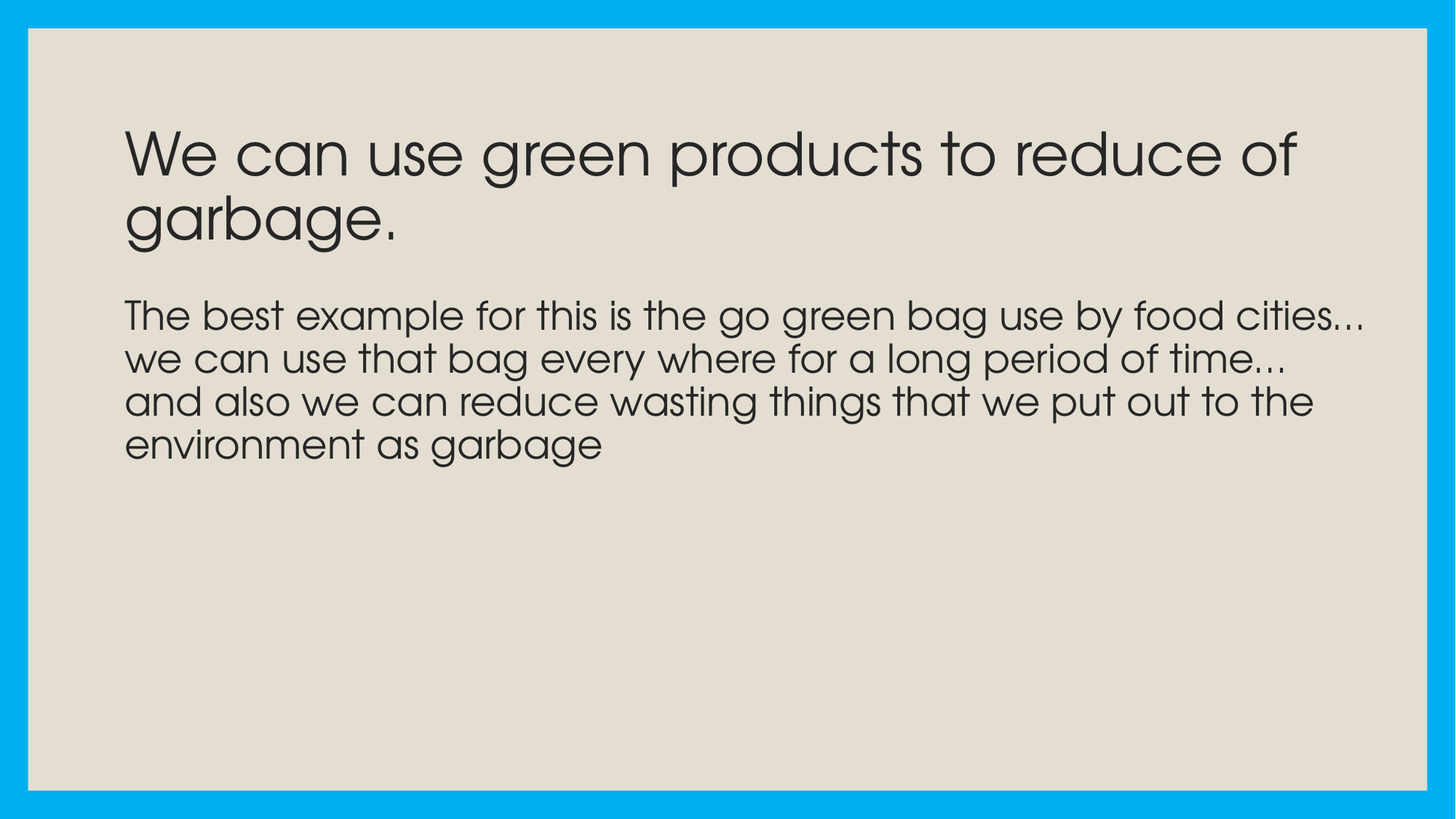

# We can use green products to reduce of garbage. The best example for this is the go green bag use by food cities…we can use that bag every where for a long period of time… and also we can reduce wasting things that we put out to the environment as garbage